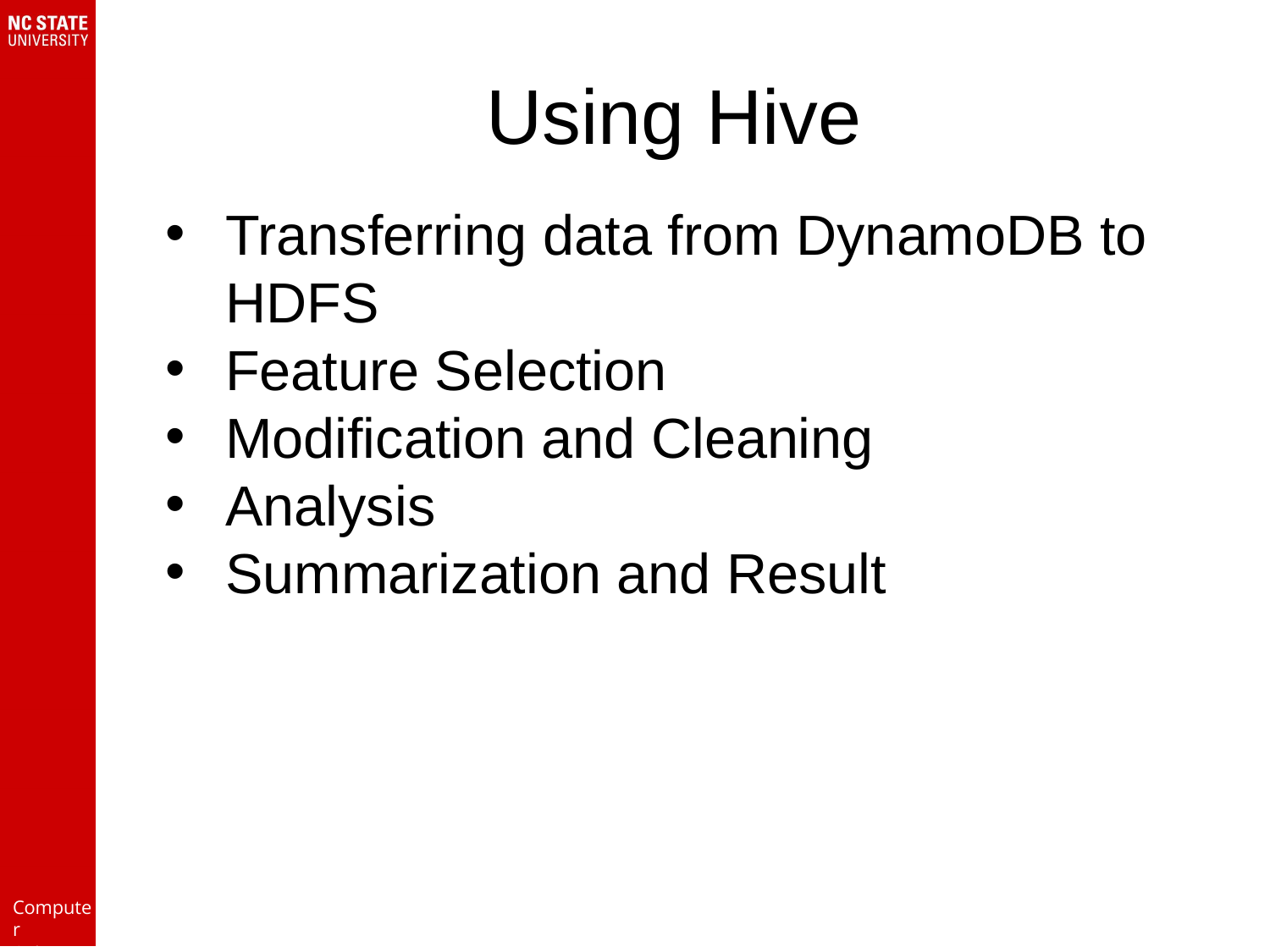

# Using Hive
Transferring data from DynamoDB to HDFS
Feature Selection
Modification and Cleaning
Analysis
Summarization and Result